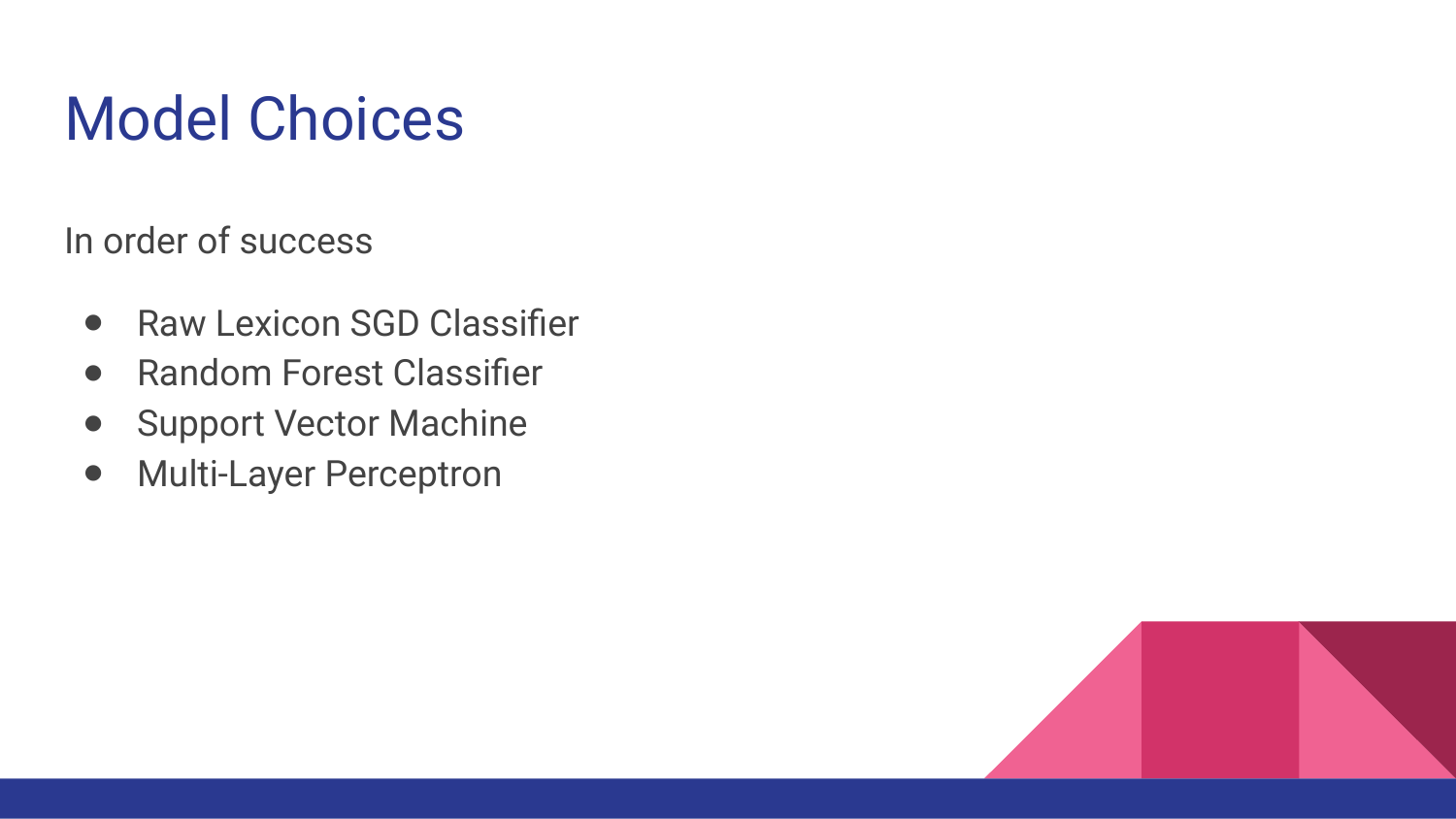

# Model Choices
In order of success
Raw Lexicon SGD Classifier
Random Forest Classifier
Support Vector Machine
Multi-Layer Perceptron